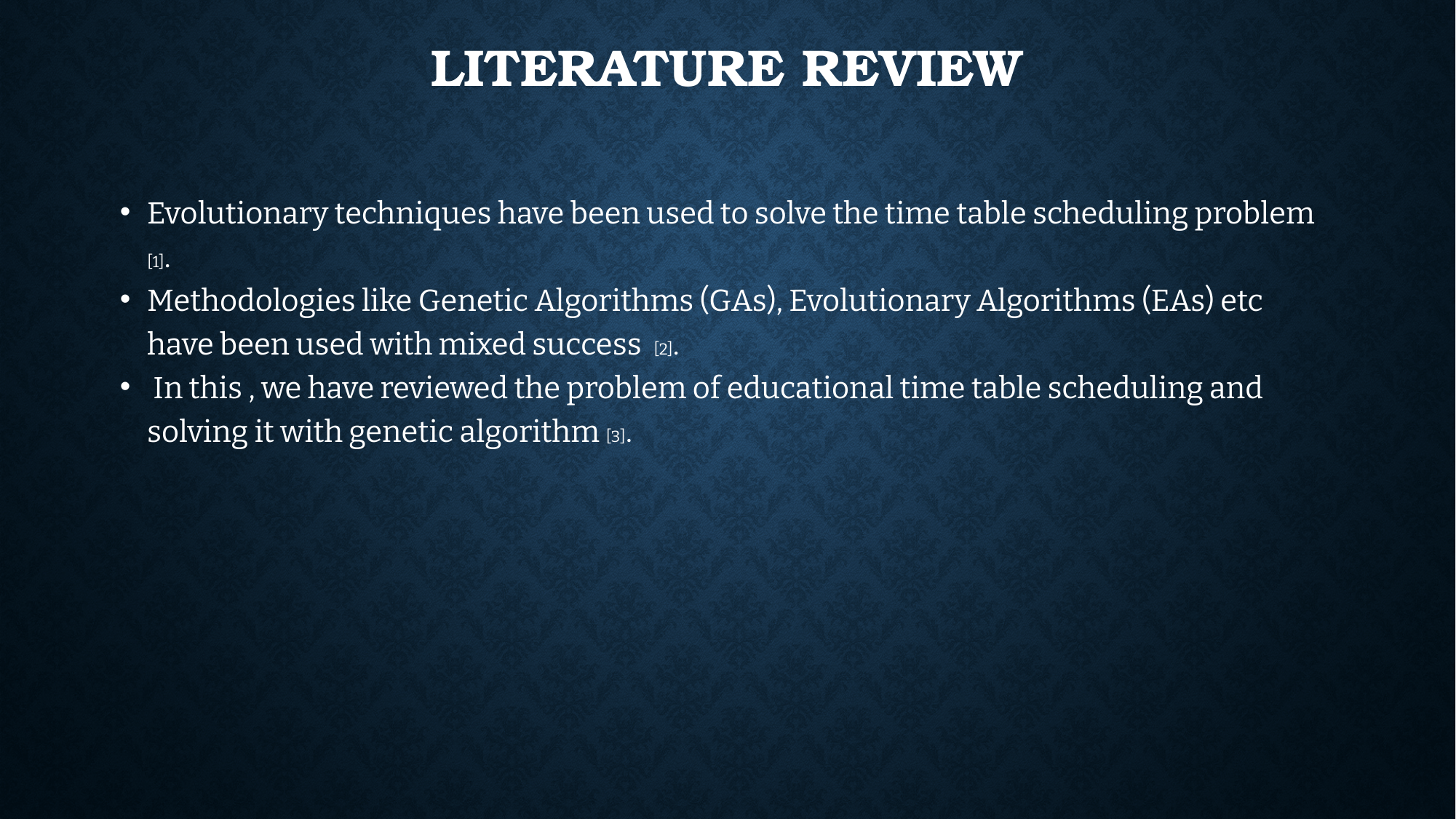

Literature Review
Evolutionary techniques have been used to solve the time table scheduling problem [1].
Methodologies like Genetic Algorithms (GAs), Evolutionary Algorithms (EAs) etc have been used with mixed success  [2].
 In this , we have reviewed the problem of educational time table scheduling and solving it with genetic algorithm [3].